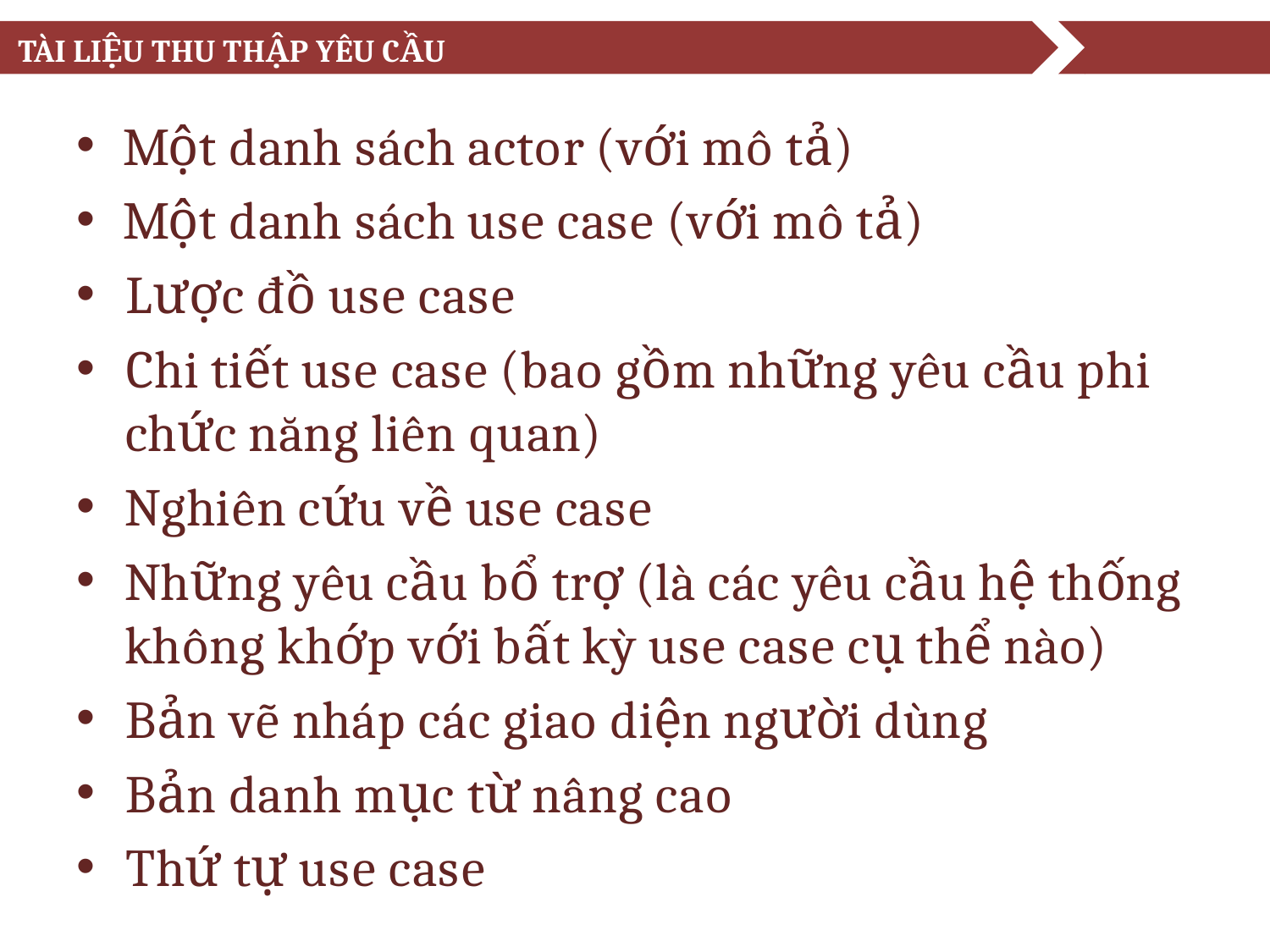

# Tài liệu thu thập yêu cầu
Một danh sách actor (với mô tả)
Một danh sách use case (với mô tả)
Lược đồ use case
Chi tiết use case (bao gồm những yêu cầu phi chức năng liên quan)
Nghiên cứu về use case
Những yêu cầu bổ trợ (là các yêu cầu hệ thống không khớp với bất kỳ use case cụ thể nào)
Bản vẽ nháp các giao diện người dùng
Bản danh mục từ nâng cao
Thứ tự use case